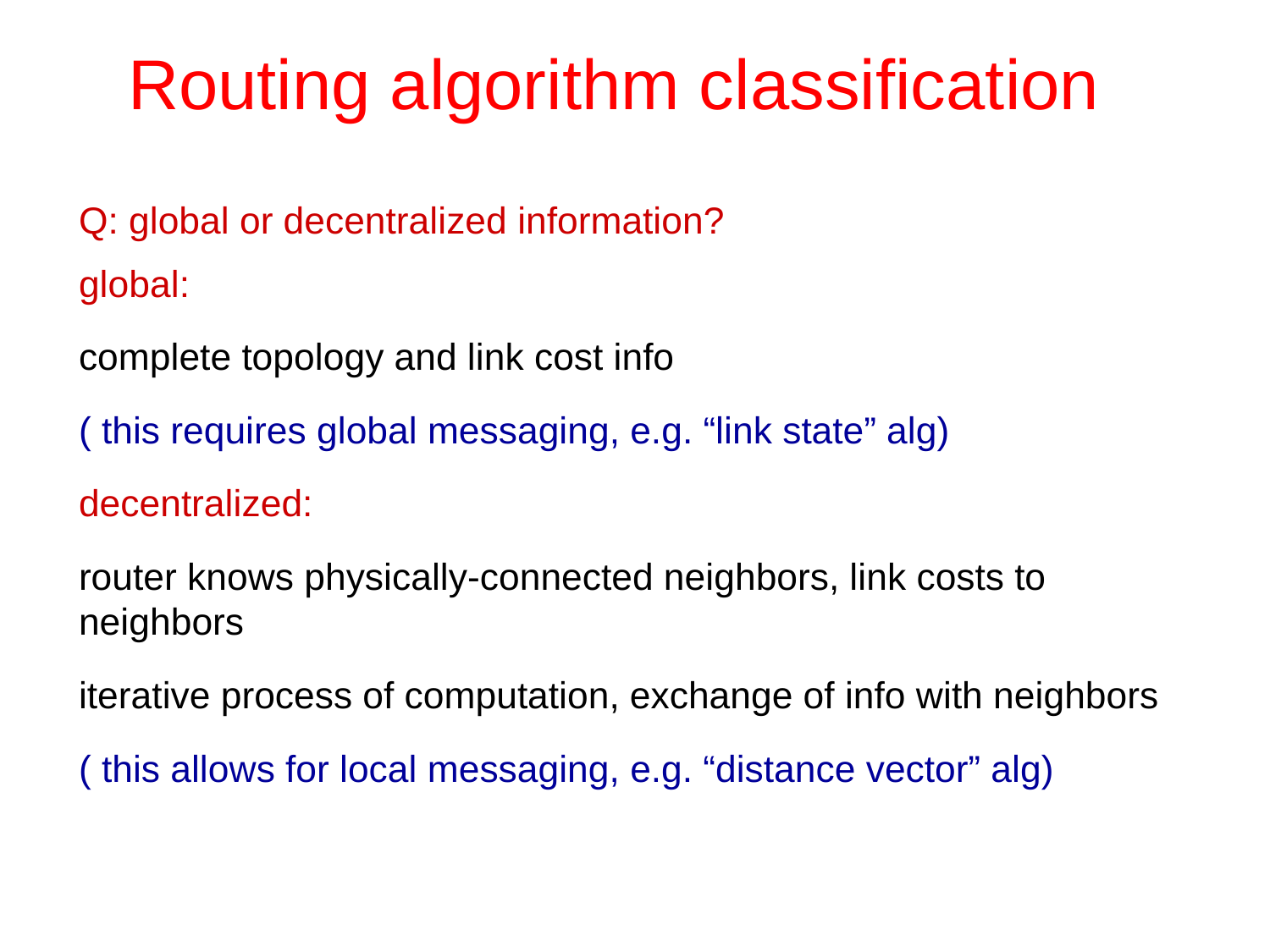

# Routing algorithm classification
Q: global or decentralized information?
global:
complete topology and link cost info
( this requires global messaging, e.g. “link state” alg)
decentralized:
router knows physically-connected neighbors, link costs to neighbors
iterative process of computation, exchange of info with neighbors
( this allows for local messaging, e.g. “distance vector” alg)